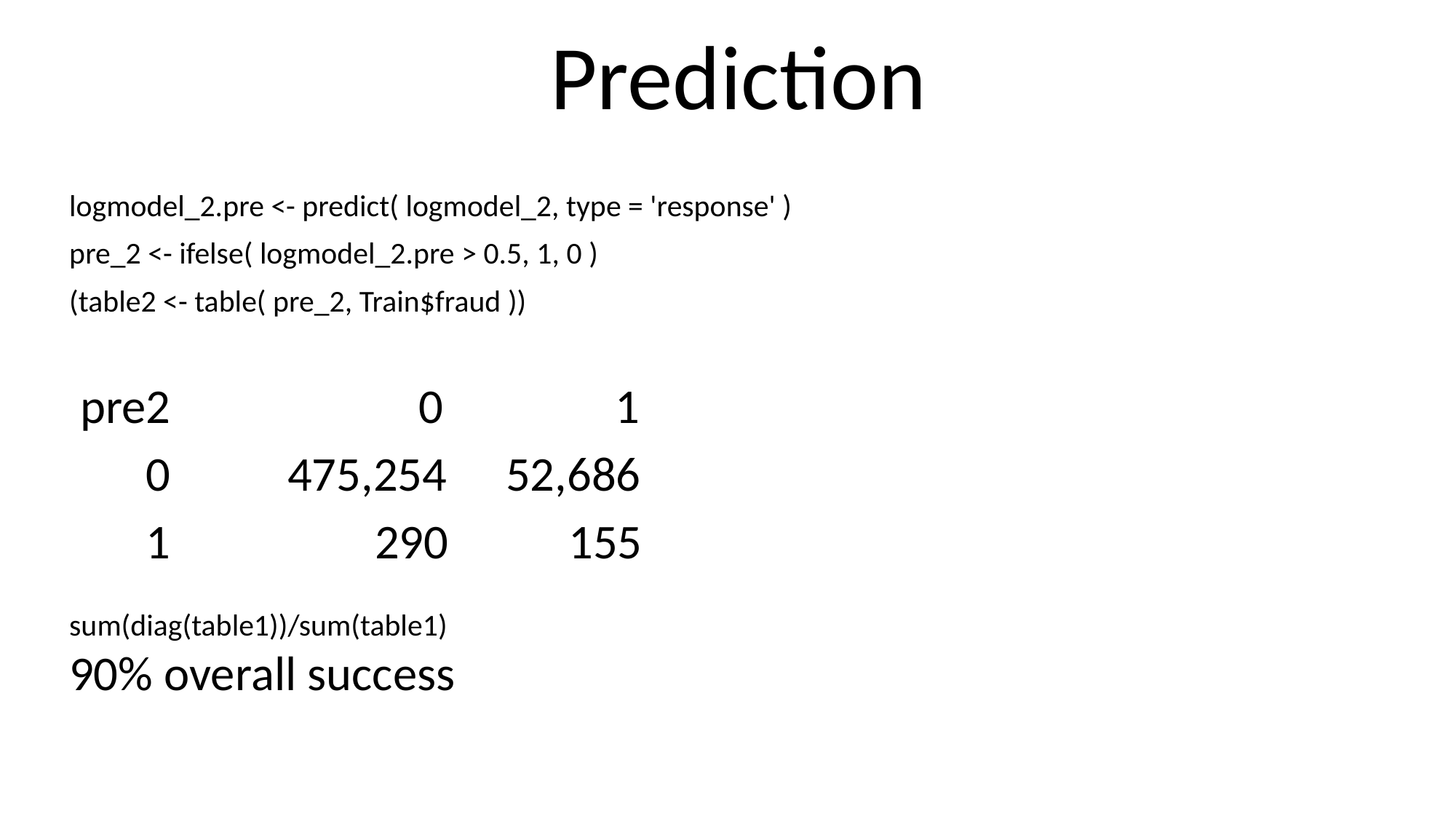

# Prediction
logmodel_2.pre <- predict( logmodel_2, type = 'response' )
pre_2 <- ifelse( logmodel_2.pre > 0.5, 1, 0 )
(table2 <- table( pre_2, Train$fraud ))

 pre2      	    	  0 	          1
       0 	475,254  	52,686
       1    	        290           155

sum(diag(table1))/sum(table1)
90% overall success